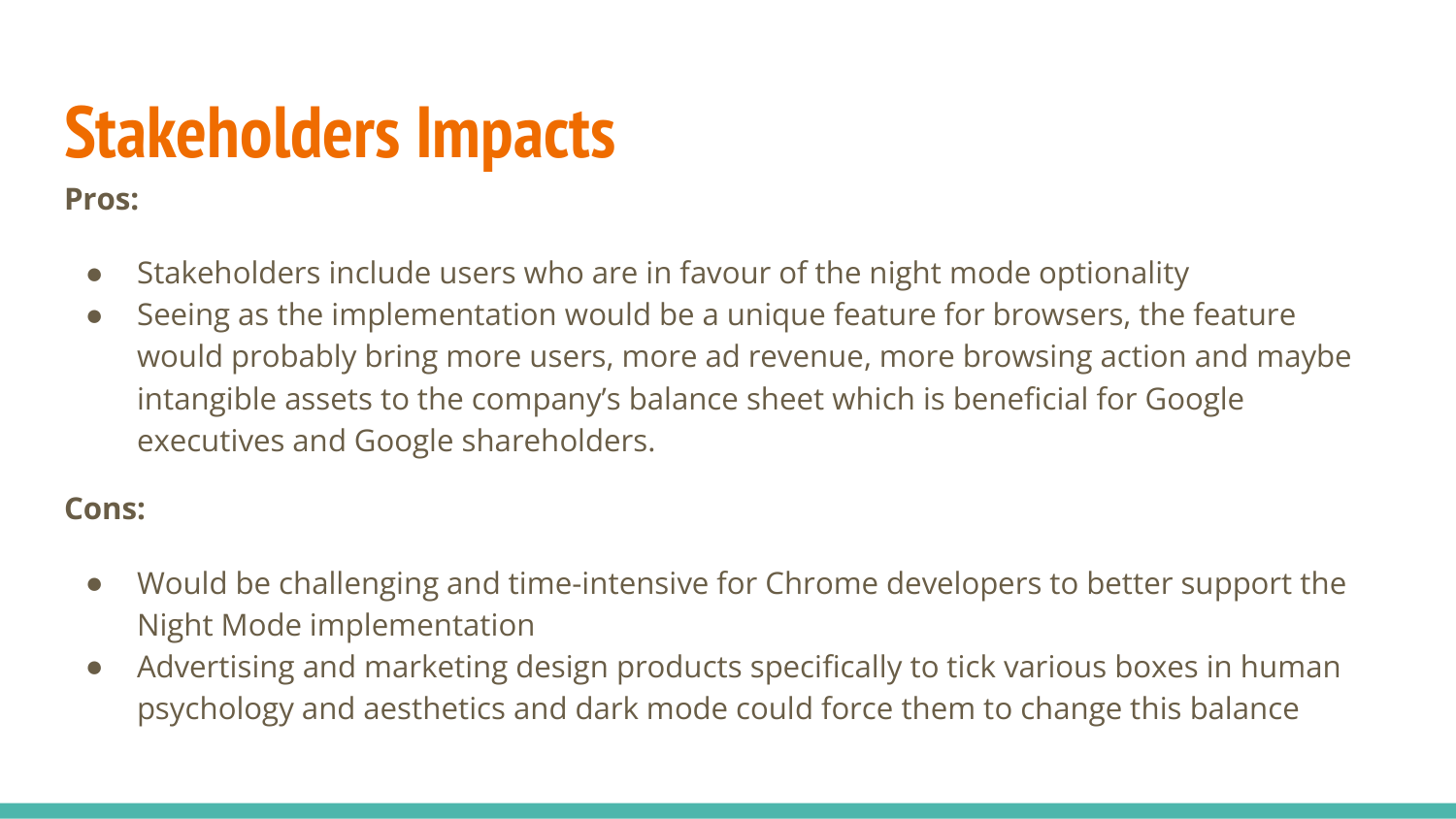

# Stakeholders Impacts
Pros:
Stakeholders include users who are in favour of the night mode optionality
Seeing as the implementation would be a unique feature for browsers, the feature would probably bring more users, more ad revenue, more browsing action and maybe intangible assets to the company’s balance sheet which is beneficial for Google executives and Google shareholders.
Cons:
Would be challenging and time-intensive for Chrome developers to better support the Night Mode implementation
Advertising and marketing design products specifically to tick various boxes in human psychology and aesthetics and dark mode could force them to change this balance